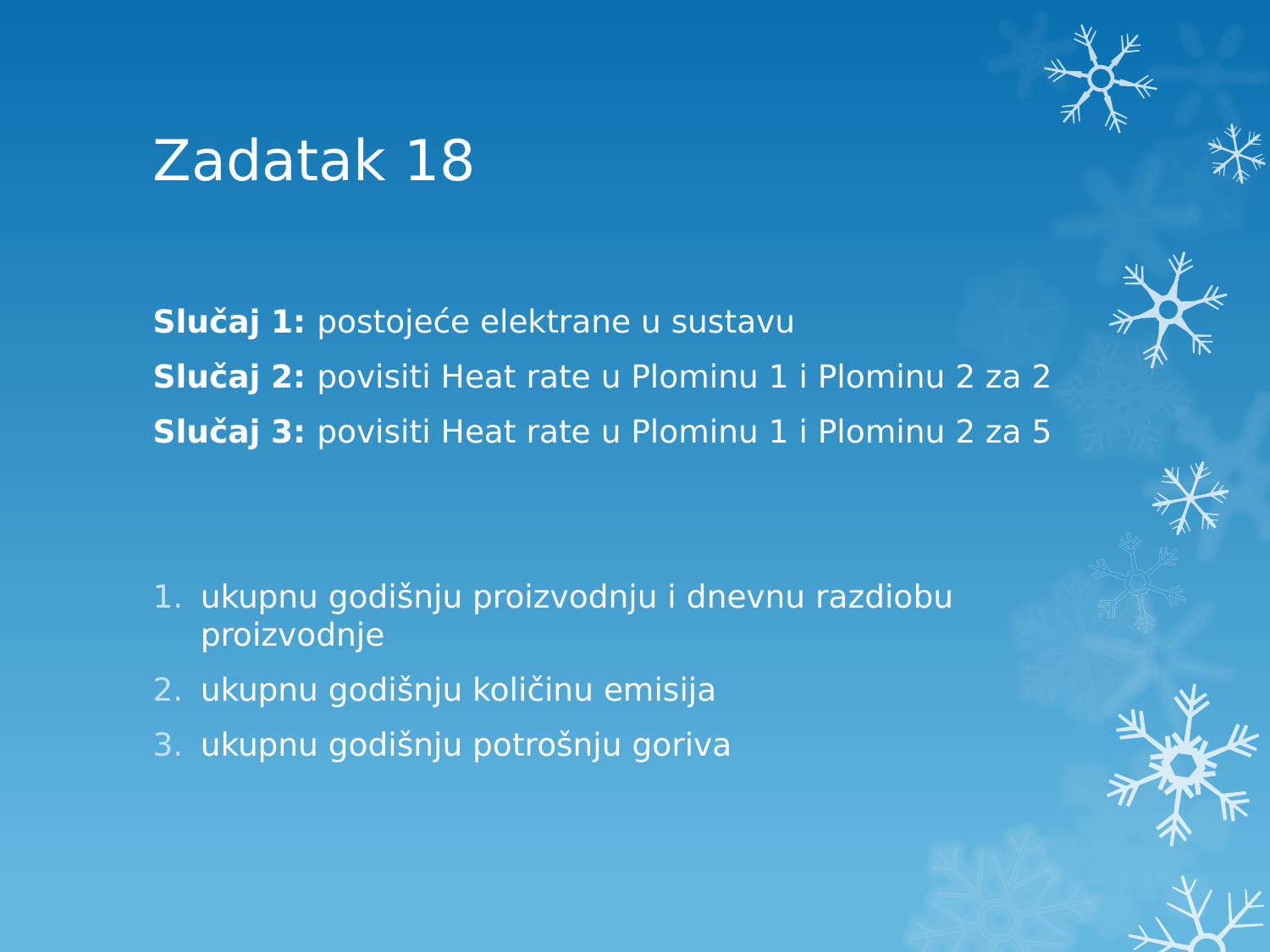

# Zadatak 18
Slučaj 1: postojeće elektrane u sustavu
Slučaj 2: povisiti Heat rate u Plominu 1 i Plominu 2 za 2
Slučaj 3: povisiti Heat rate u Plominu 1 i Plominu 2 za 5

ukupnu godišnju proizvodnju i dnevnu razdiobu proizvodnje
ukupnu godišnju količinu emisija
ukupnu godišnju potrošnju goriva